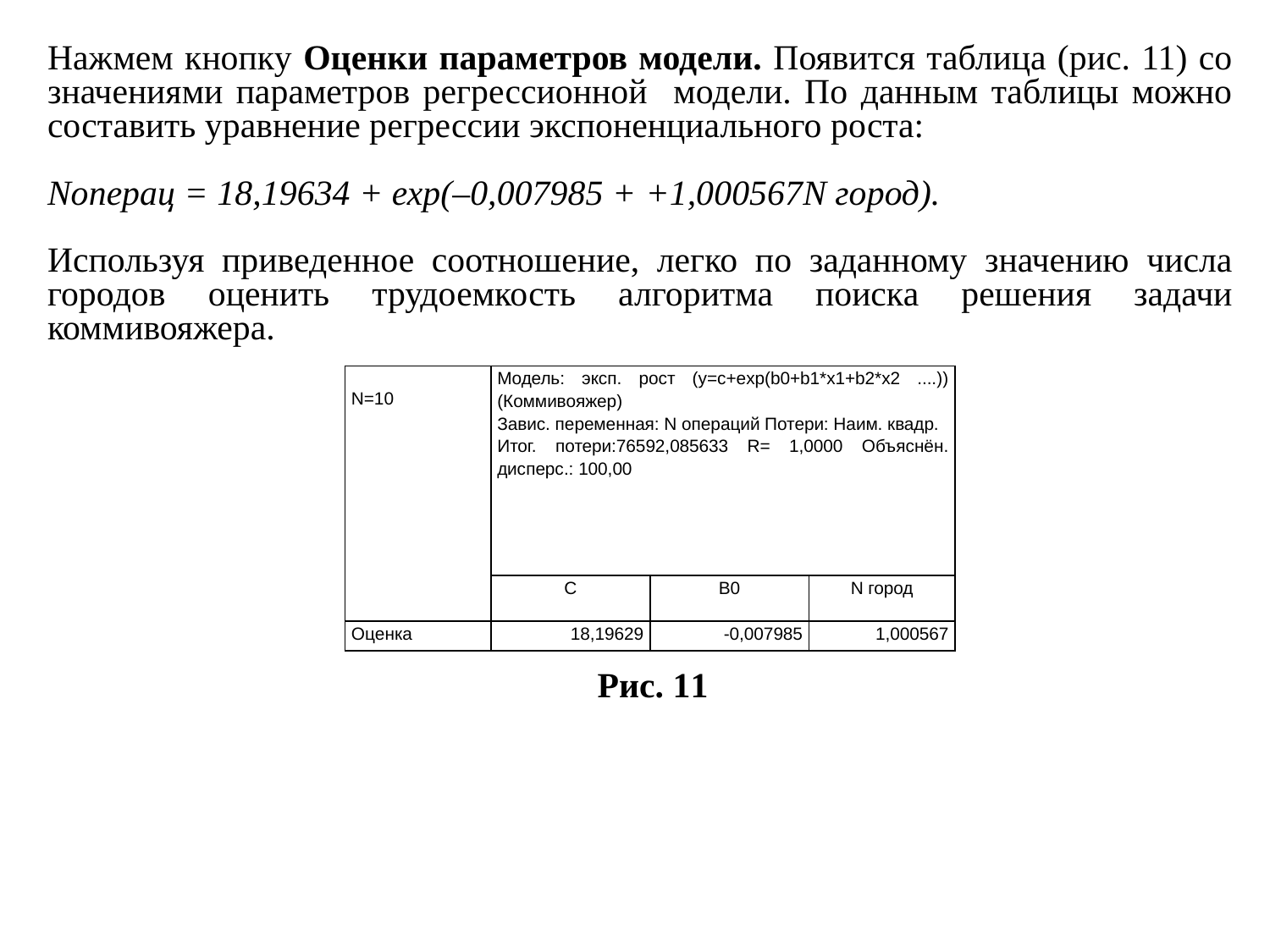

Нажмем кнопку Оценки параметров модели. Появится таблица (рис. 11) со значениями параметров регрессионной  модели. По данным таблицы можно составить уравнение регрессии экспоненциального роста:

Nоперац = 18,19634 + ехр(–0,007985 + +1,000567N город).

Используя приведенное соотношение, легко по заданному значению числа городов оценить трудоемкость алгоритма поиска решения задачи коммивояжера.
| N=10 | Модель: эксп. рост (y=c+exp(b0+b1\*x1+b2\*x2 ....)) (Коммивояжер) Завис. переменная: N операций Потери: Наим. квадр. Итог. потери:76592,085633 R= 1,0000 Объяснён. дисперс.: 100,00 |  |  |
| --- | --- | --- | --- |
|  | C | B0 | N город |
| Оценка | 18,19629 | -0,007985 | 1,000567 |
Рис. 11